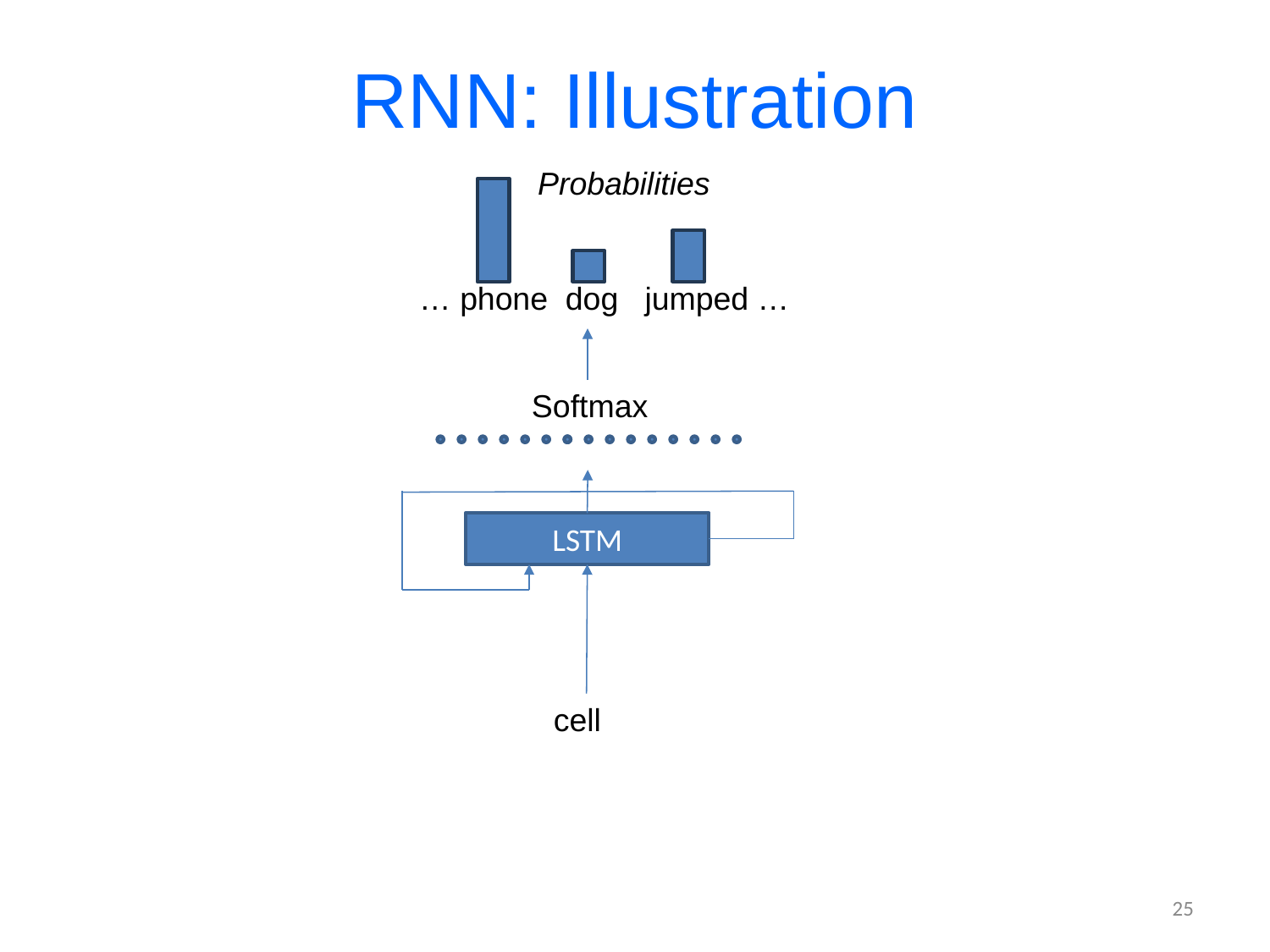

# RNN: Illustration
Probabilities

… phone  dog   jumped …

Softmax
LSTM
  cell
25